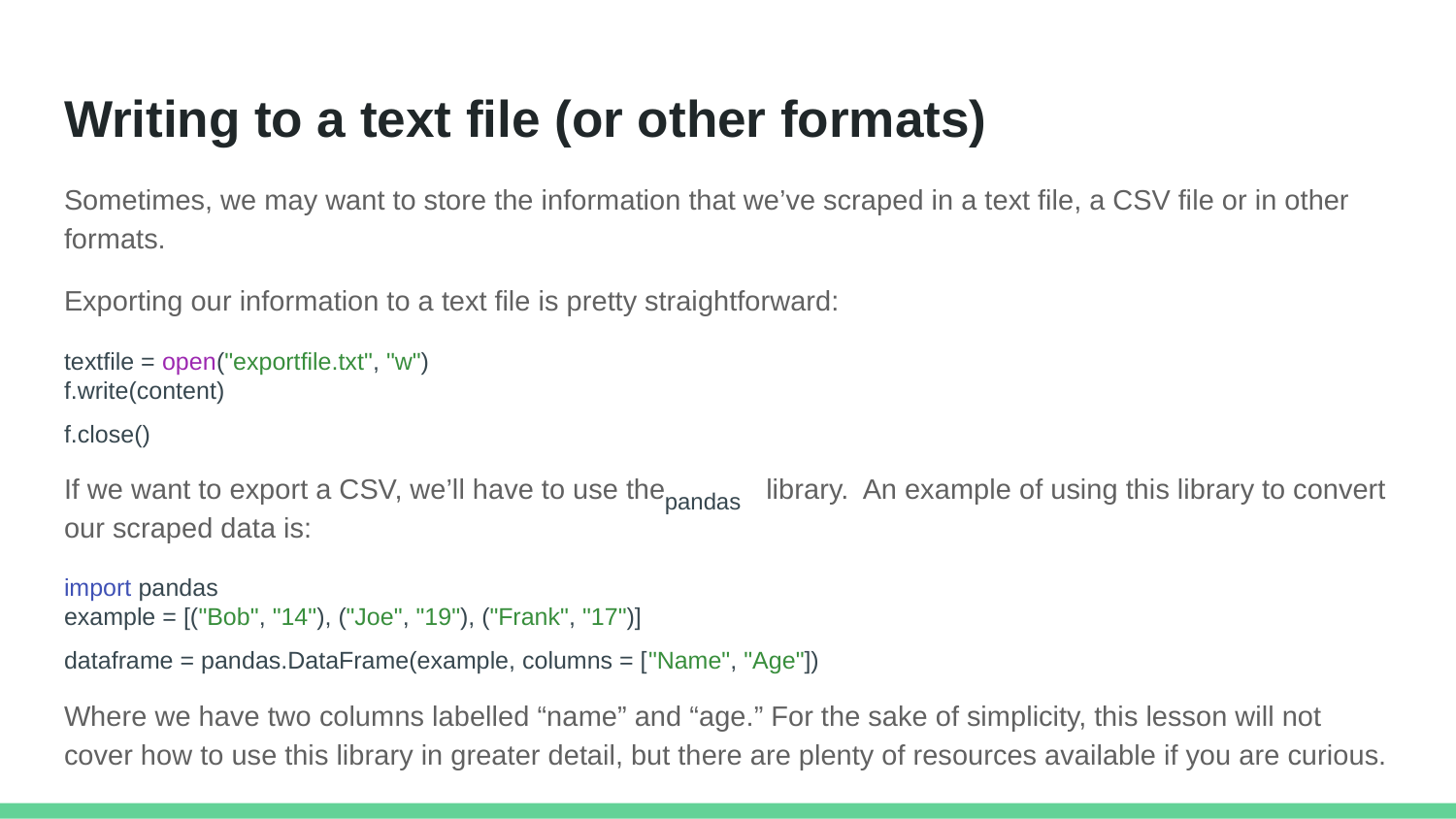

# Writing to a text file (or other formats)

Sometimes, we may want to store the information that we’ve scraped in a text file, a CSV file or in other formats.
Exporting our information to a text file is pretty straightforward:

If we want to export a CSV, we’ll have to use the             library.  An example of using this library to convert our scraped data is:

Where we have two columns labelled “name” and “age.” For the sake of simplicity, this lesson will not cover how to use this library in greater detail, but there are plenty of resources available if you are curious.
textfile = open("exportfile.txt", "w")
f.write(content)
f.close()

pandas
import pandas
example = [("Bob", "14"), ("Joe", "19"), ("Frank", "17")]
dataframe = pandas.DataFrame(example, columns = ["Name", "Age"])